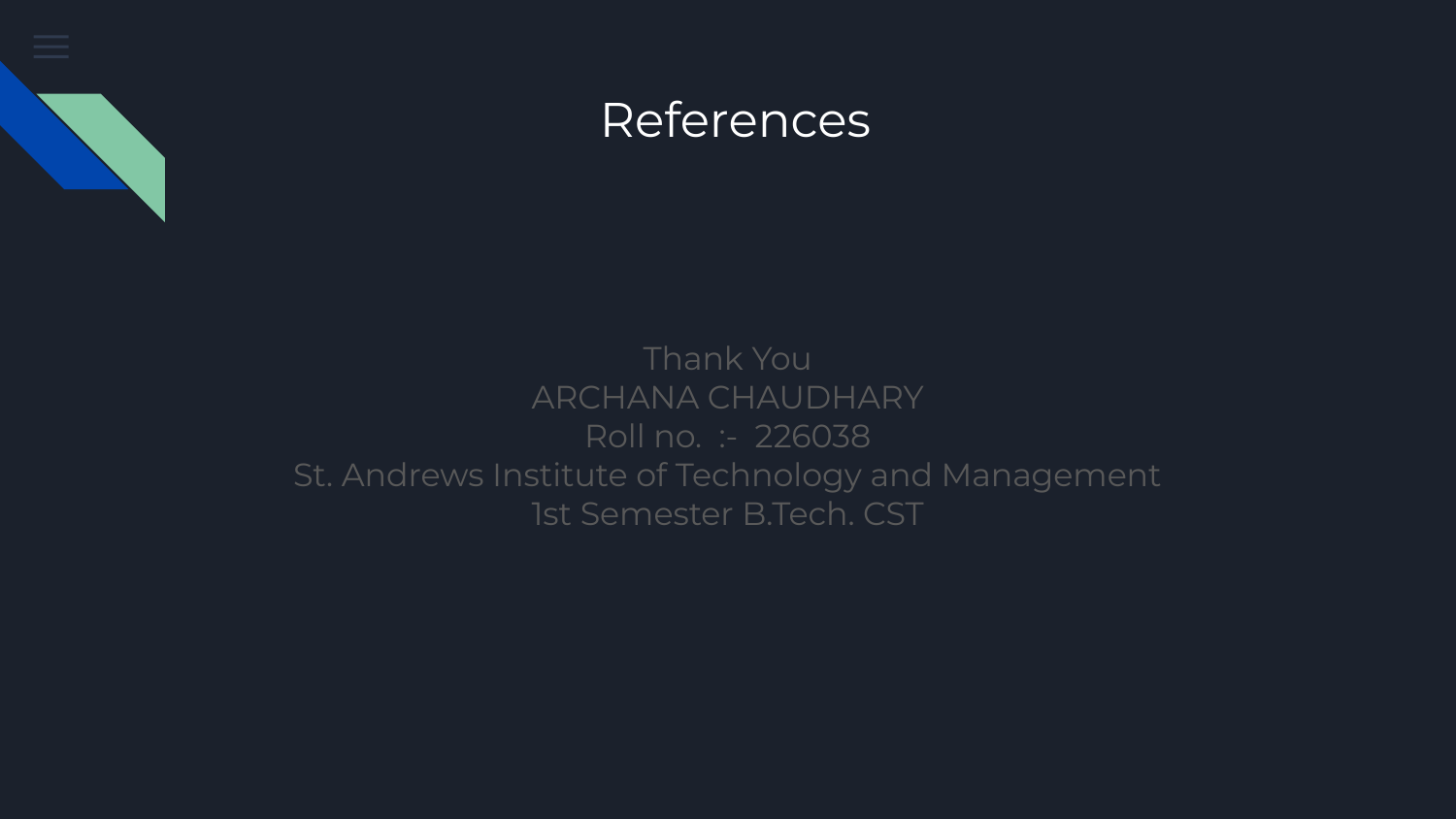

# References

Thank You
ARCHANA CHAUDHARY
Roll no.  :-  226038
St. Andrews Institute of Technology and Management
1st Semester B.Tech. CST